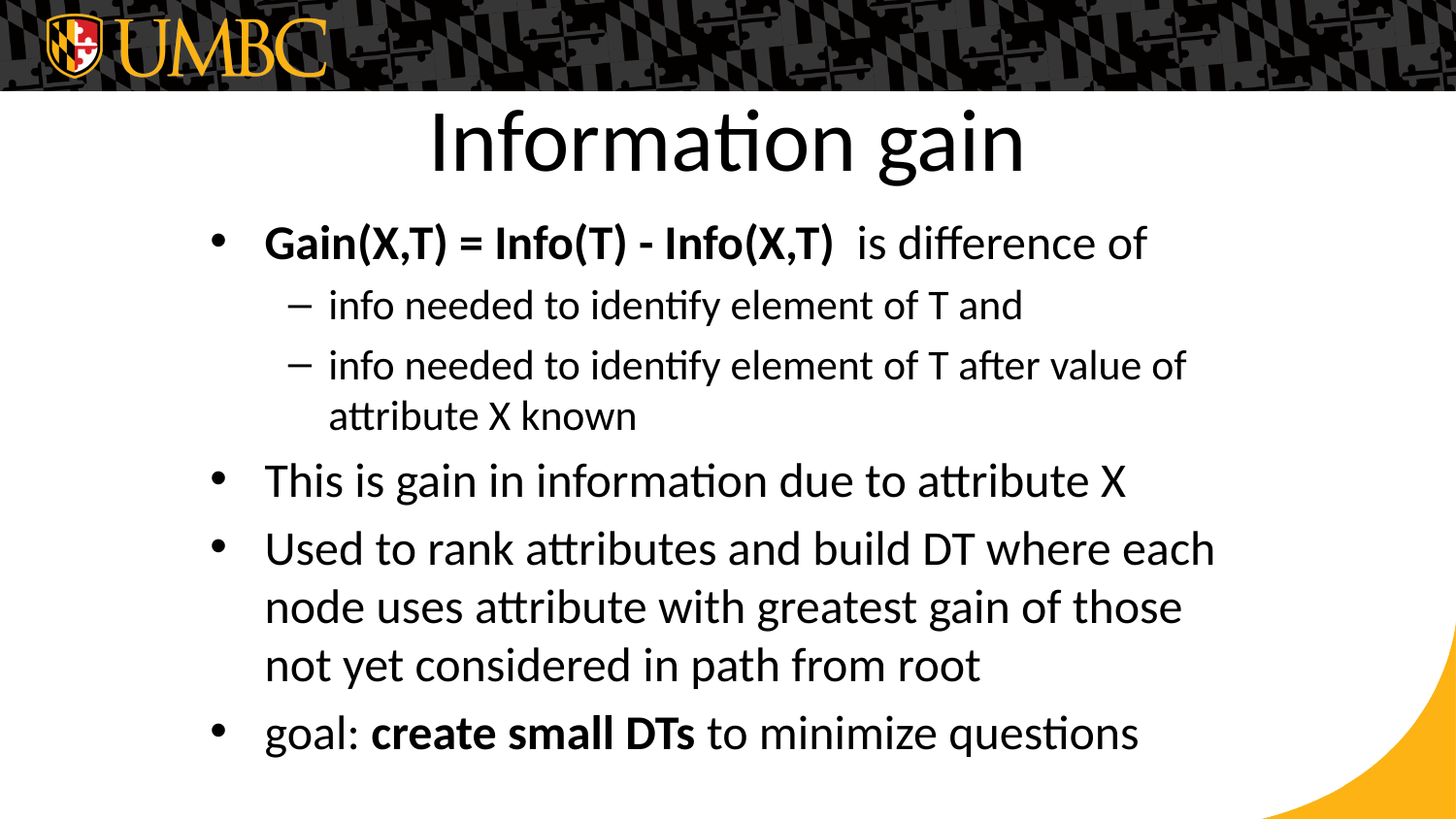

# Information gain
Gain(X,T) = Info(T) - Info(X,T)  is difference of
info needed to identify element of T and
info needed to identify element of T after value of attribute X known
This is gain in information due to attribute X
Used to rank attributes and build DT where each node uses attribute with greatest gain of those not yet considered in path from root
goal: create small DTs to minimize questions